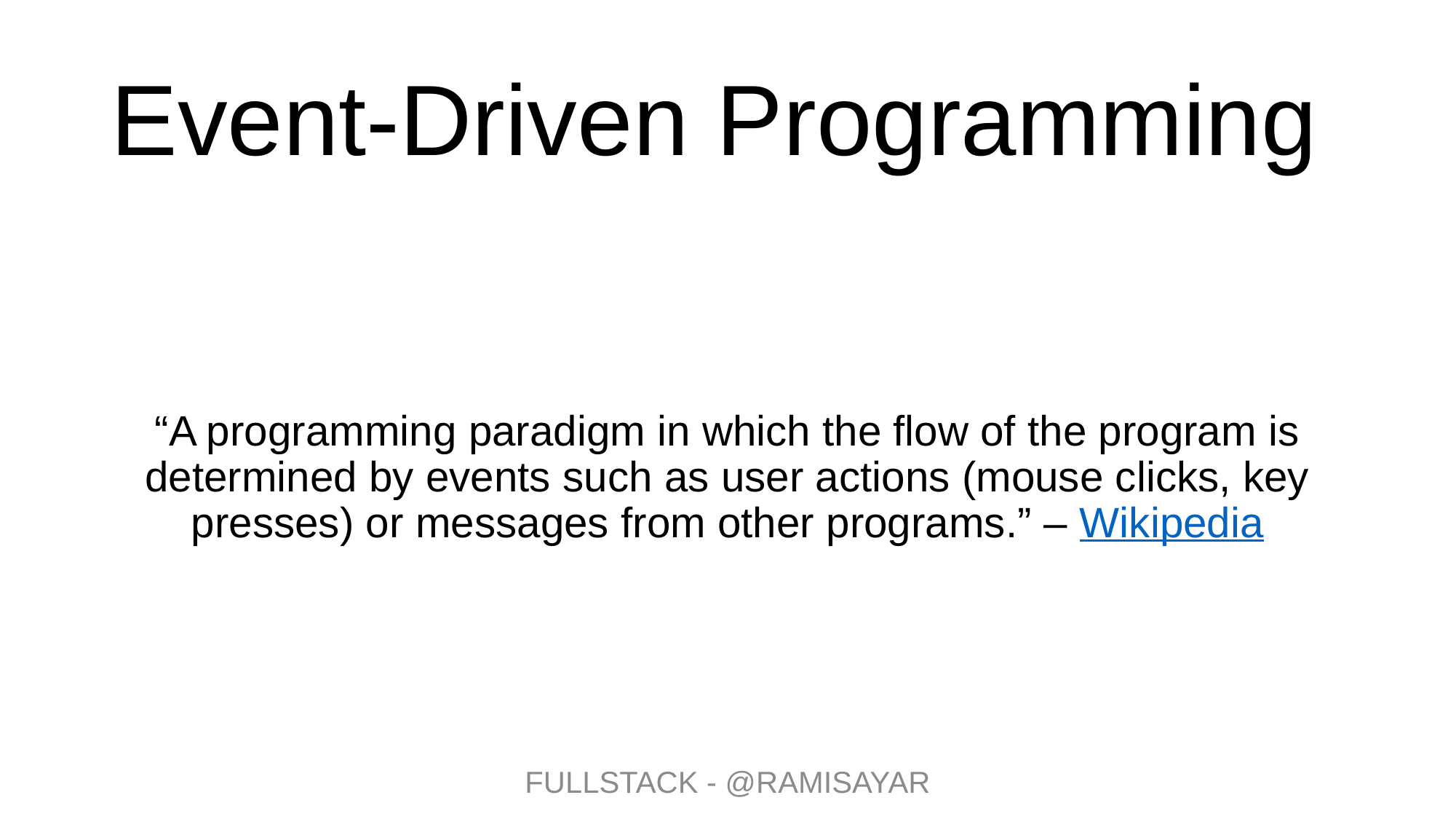

# Event-Driven Programming
“A programming paradigm in which the flow of the program is determined by events such as user actions (mouse clicks, key presses) or messages from other programs.” – Wikipedia
FULLSTACK - @RAMISAYAR